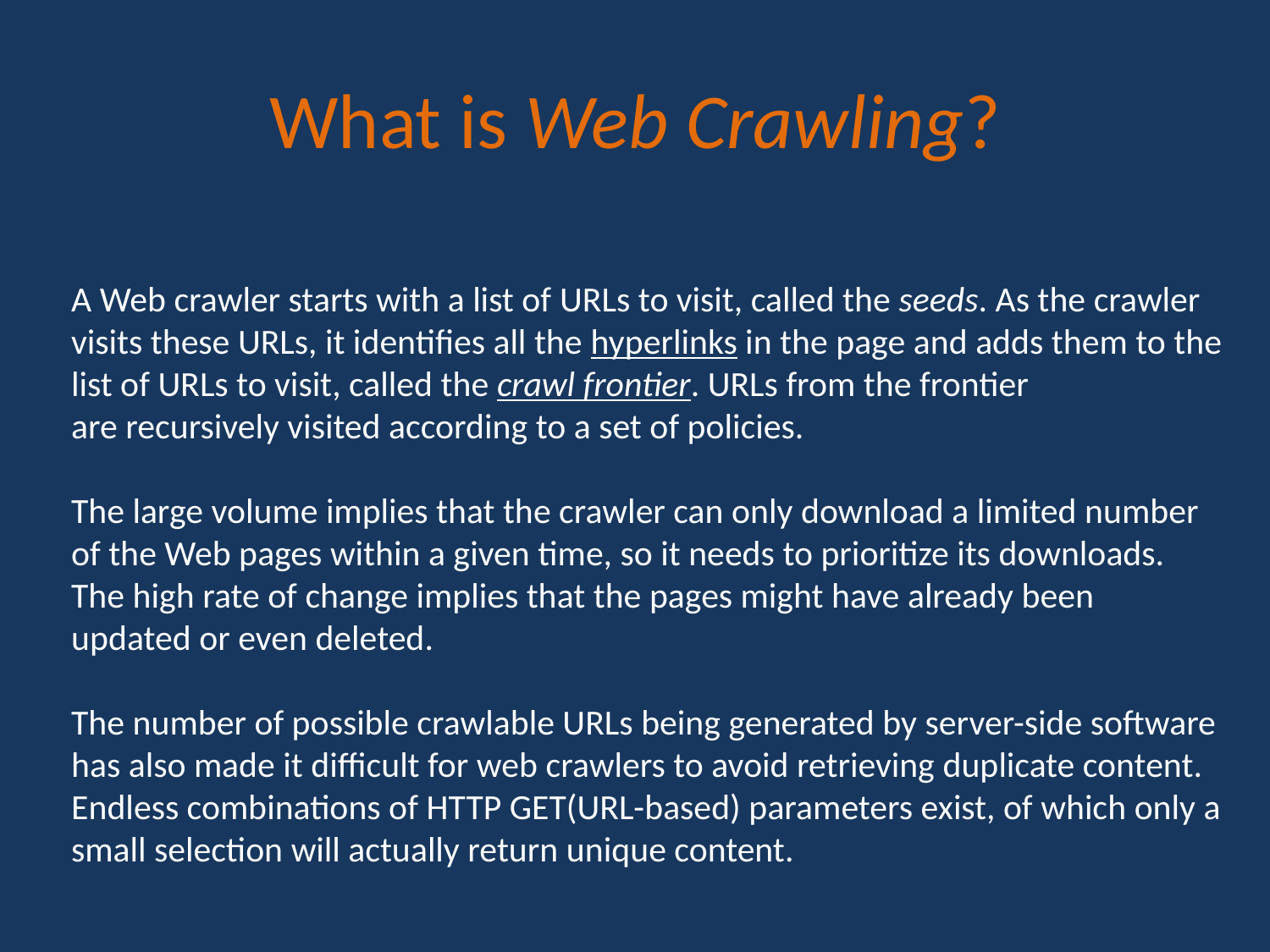

# What is Web Crawling?
A Web crawler starts with a list of URLs to visit, called the seeds. As the crawler visits these URLs, it identifies all the hyperlinks in the page and adds them to the list of URLs to visit, called the crawl frontier. URLs from the frontier are recursively visited according to a set of policies.

The large volume implies that the crawler can only download a limited number of the Web pages within a given time, so it needs to prioritize its downloads. The high rate of change implies that the pages might have already been updated or even deleted.

The number of possible crawlable URLs being generated by server-side software has also made it difficult for web crawlers to avoid retrieving duplicate content. Endless combinations of HTTP GET(URL-based) parameters exist, of which only a small selection will actually return unique content.